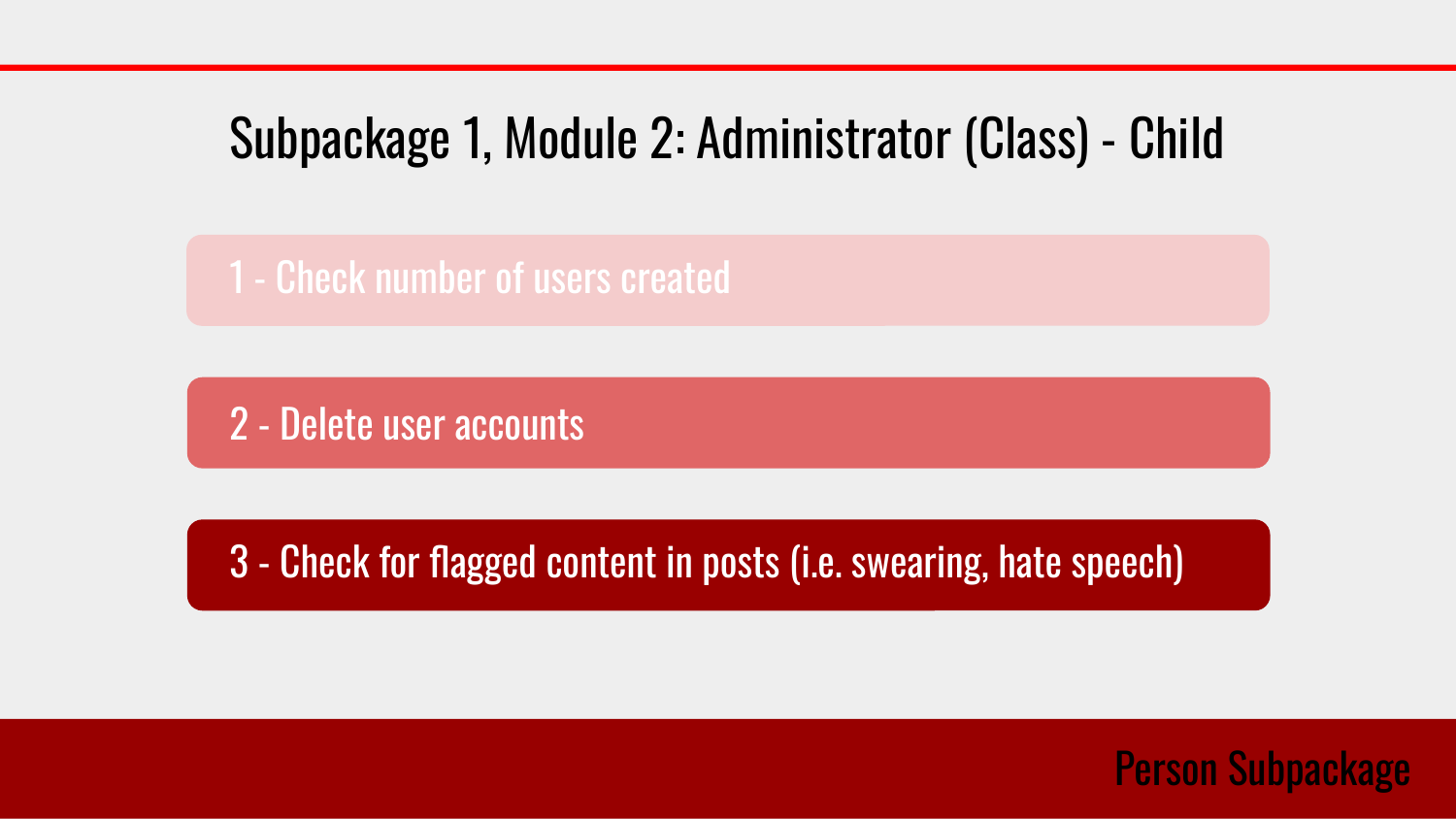

# Subpackage 1, Module 2: Administrator (Class) - Child

1 - Check number of users created

2 - Delete user accounts

3 - Check for flagged content in posts (i.e. swearing, hate speech)

Person Subpackage